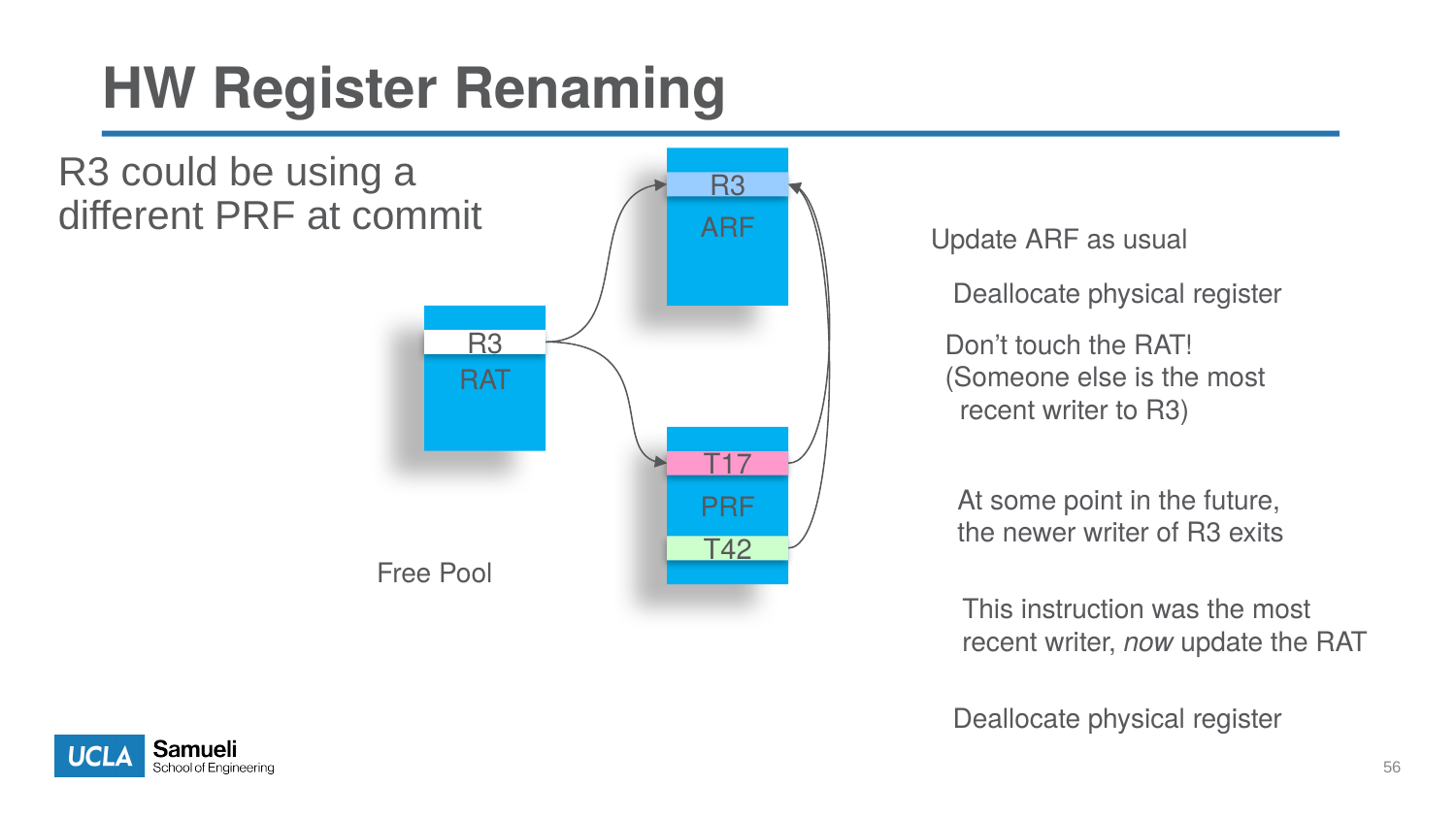

HW Register Renaming
ARF
R3 could be using a different PRF at commit
R3
Update ARF as usual
Deallocate physical register
RAT
Don’t touch the RAT!
(Someone else is the most
  recent writer to R3)
R3
PRF
T17
At some point in the future,
the newer writer of R3 exits
T42
Free Pool
This instruction was the most
recent writer, now update the RAT
Deallocate physical register
56